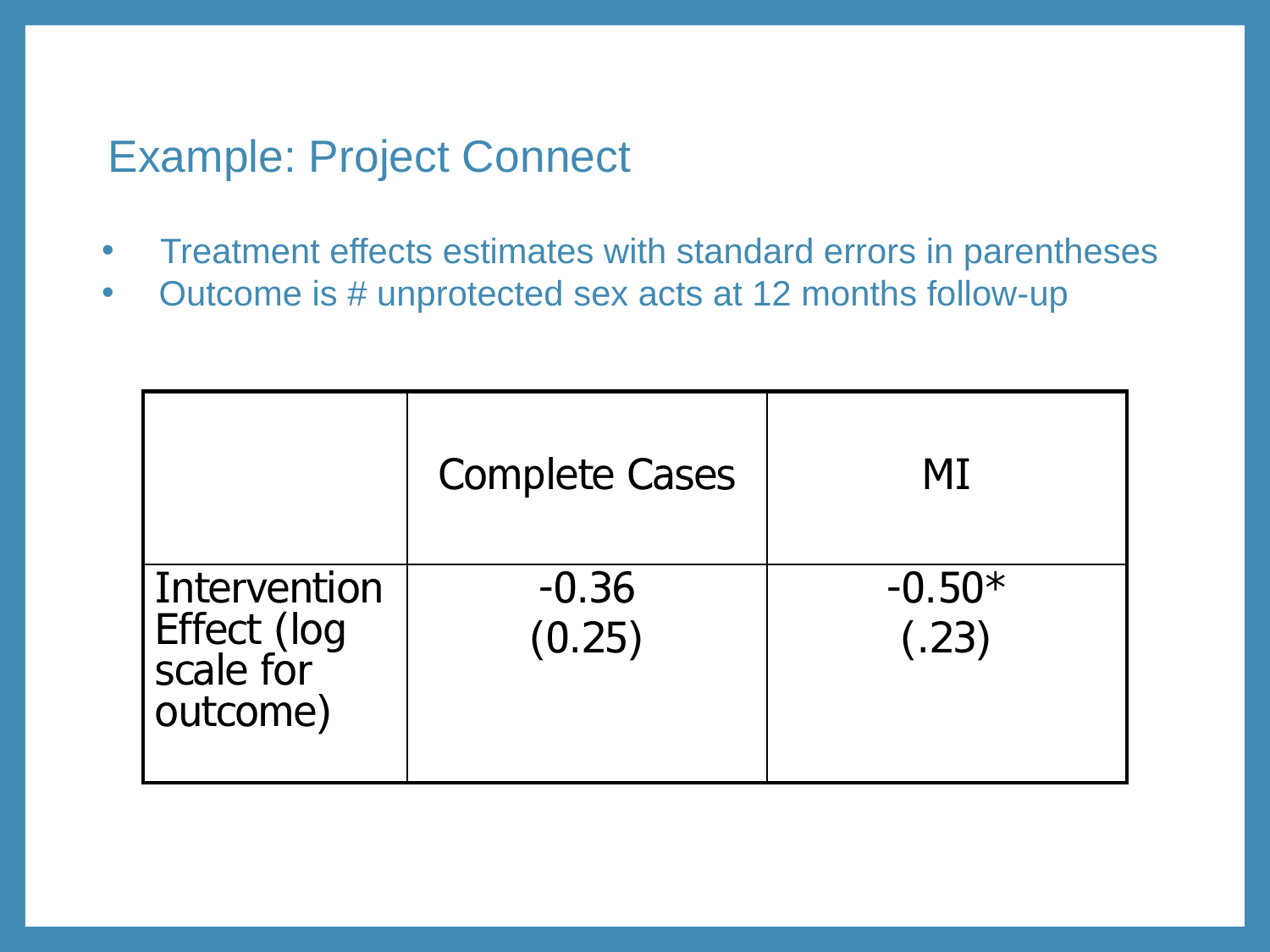

# Example: Project Connect
 Treatment effects estimates with standard errors in parentheses
 Outcome is # unprotected sex acts at 12 months follow-up
|  | Complete Cases | MI |
| --- | --- | --- |
| Intervention Effect (log scale for outcome) | -0.36 (0.25) | -0.50\* (.23) |